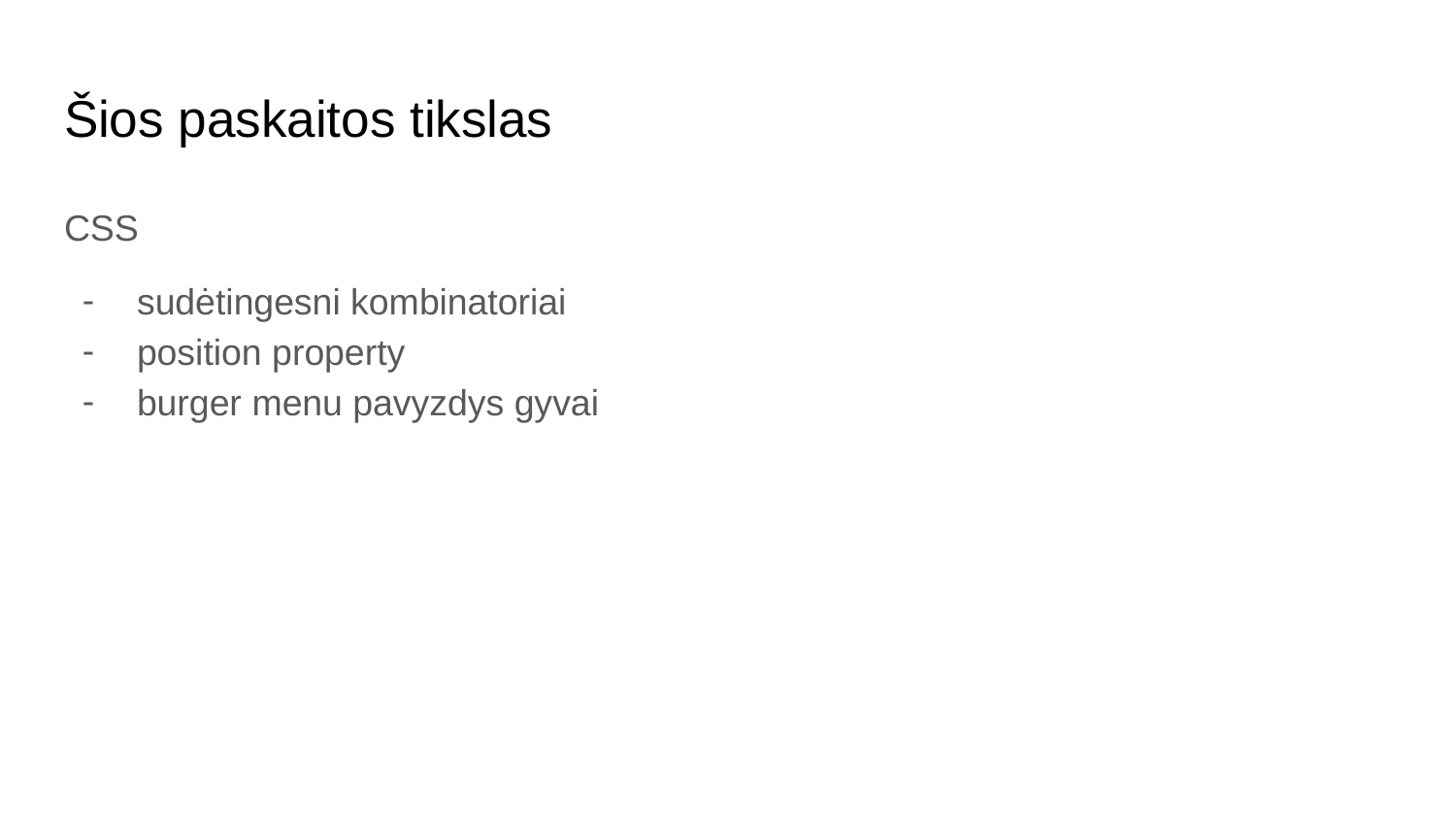

# Šios paskaitos tikslas
CSS
sudėtingesni kombinatoriai
position property
burger menu pavyzdys gyvai